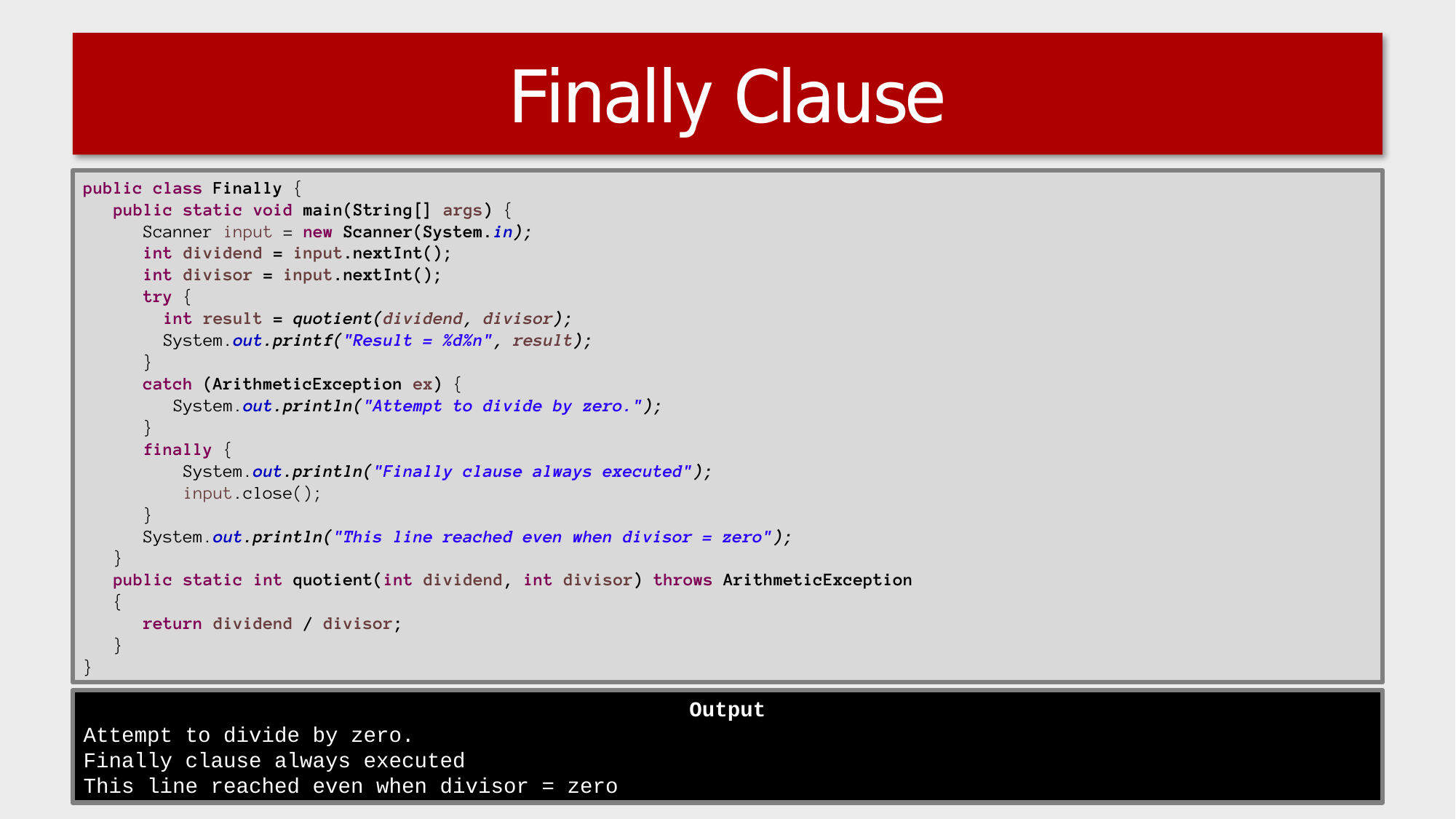

# Finally Clause
public class Finally {
   public static void main(String[] args) {
      Scanner input = new Scanner(System.in);
      int dividend = input.nextInt();
      int divisor = input.nextInt();
      try {
        int result = quotient(dividend, divisor);
        System.out.printf("Result = %d%n", result);
      }
      catch (ArithmeticException ex) {
         System.out.println("Attempt to divide by zero.");
      }
      finally {
          System.out.println("Finally clause always executed");
          input.close();
      }
      System.out.println("This line reached even when divisor = zero");
   }
   public static int quotient(int dividend, int divisor) throws ArithmeticException
   {
      return dividend / divisor;
   }
}
Output
Attempt to divide by zero.
Finally clause always executed
This line reached even when divisor = zero